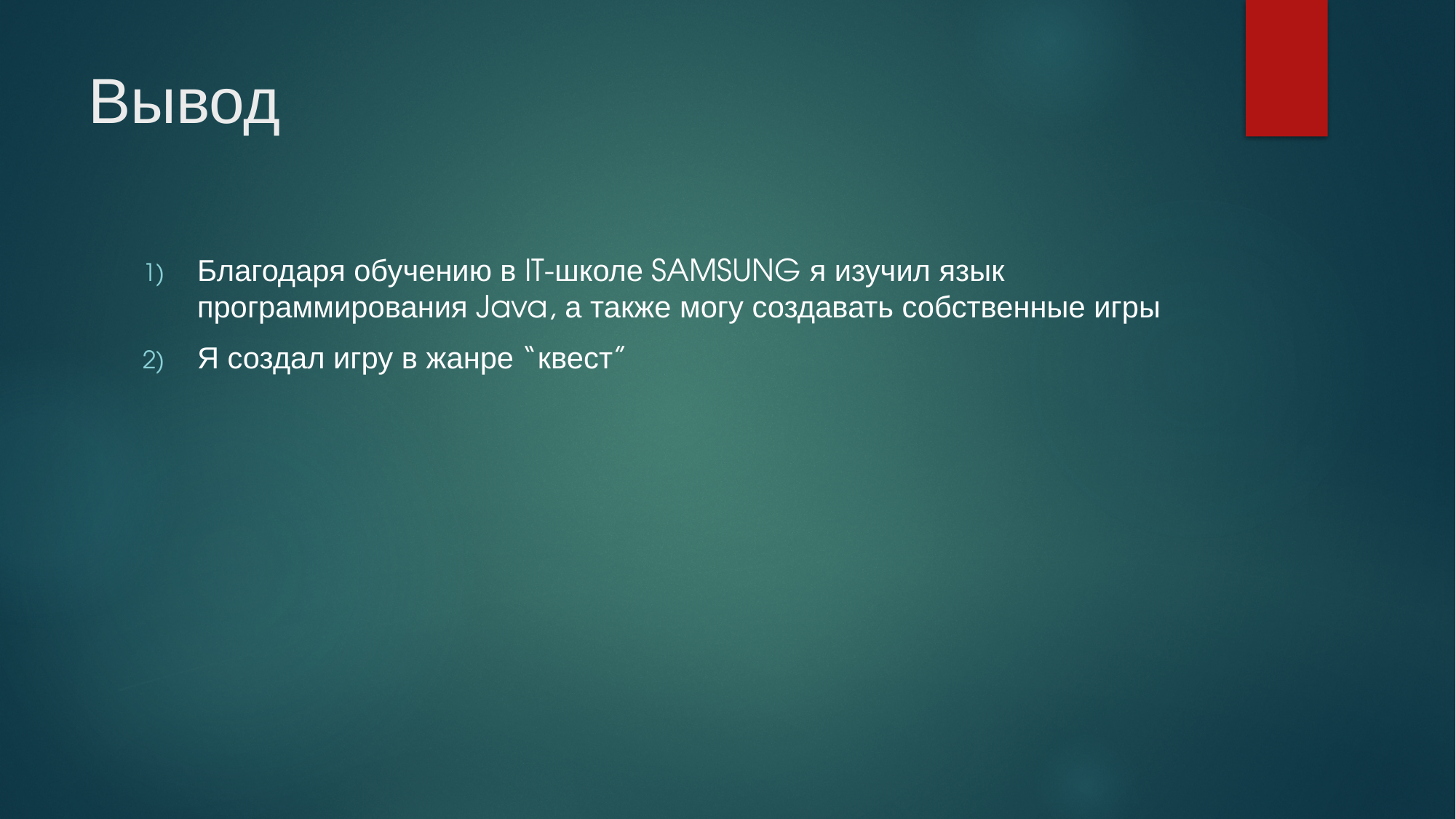

# Вывод
Благодаря обучению в IT-школе SAMSUNG я изучил язык программирования Java, а также могу создавать собственные игры
Я создал игру в жанре “квест”